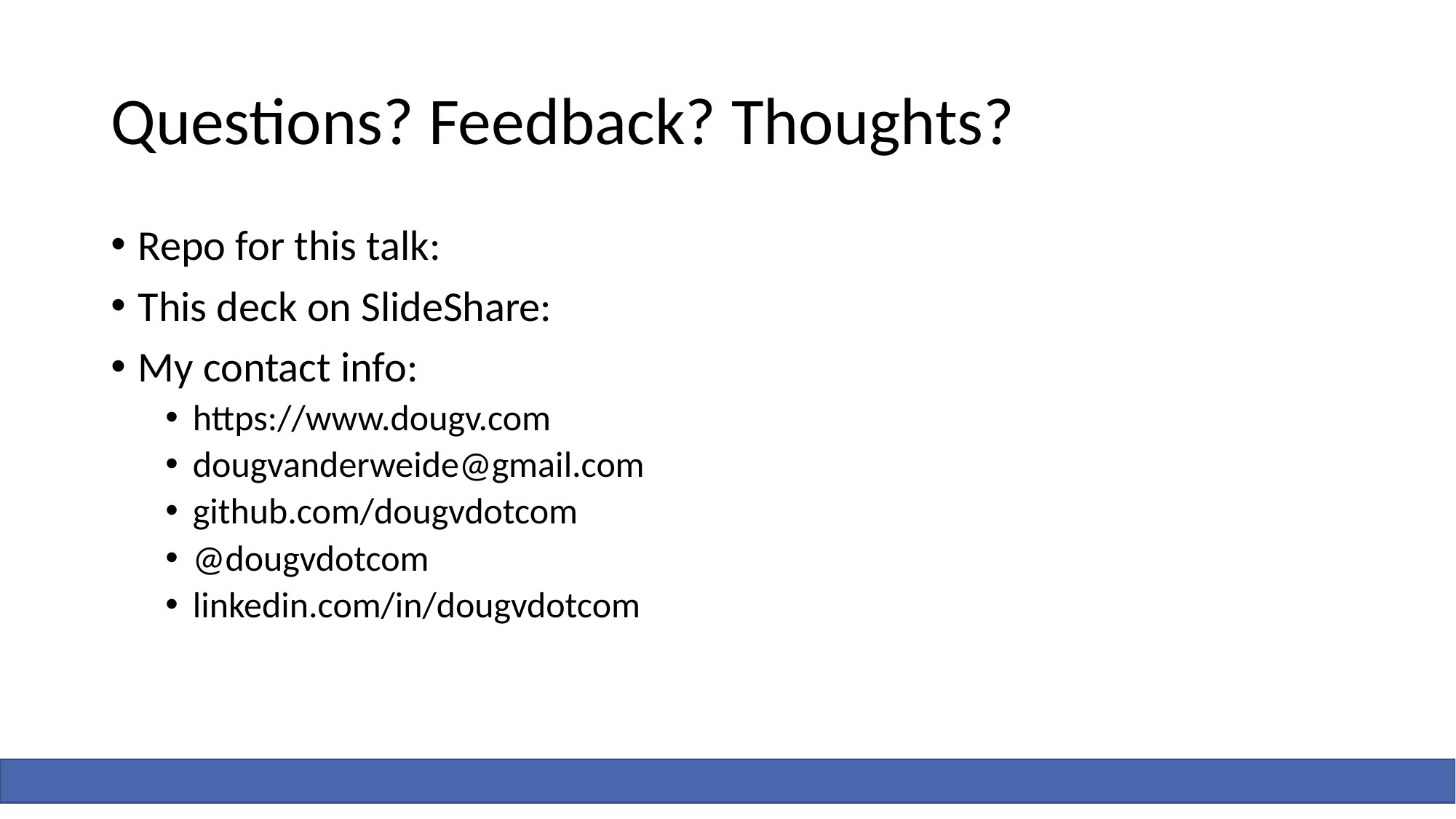

# Questions? Feedback? Thoughts?
Repo for this talk:
This deck on SlideShare:
My contact info:
https://www.dougv.com
dougvanderweide@gmail.com
github.com/dougvdotcom
@dougvdotcom
linkedin.com/in/dougvdotcom